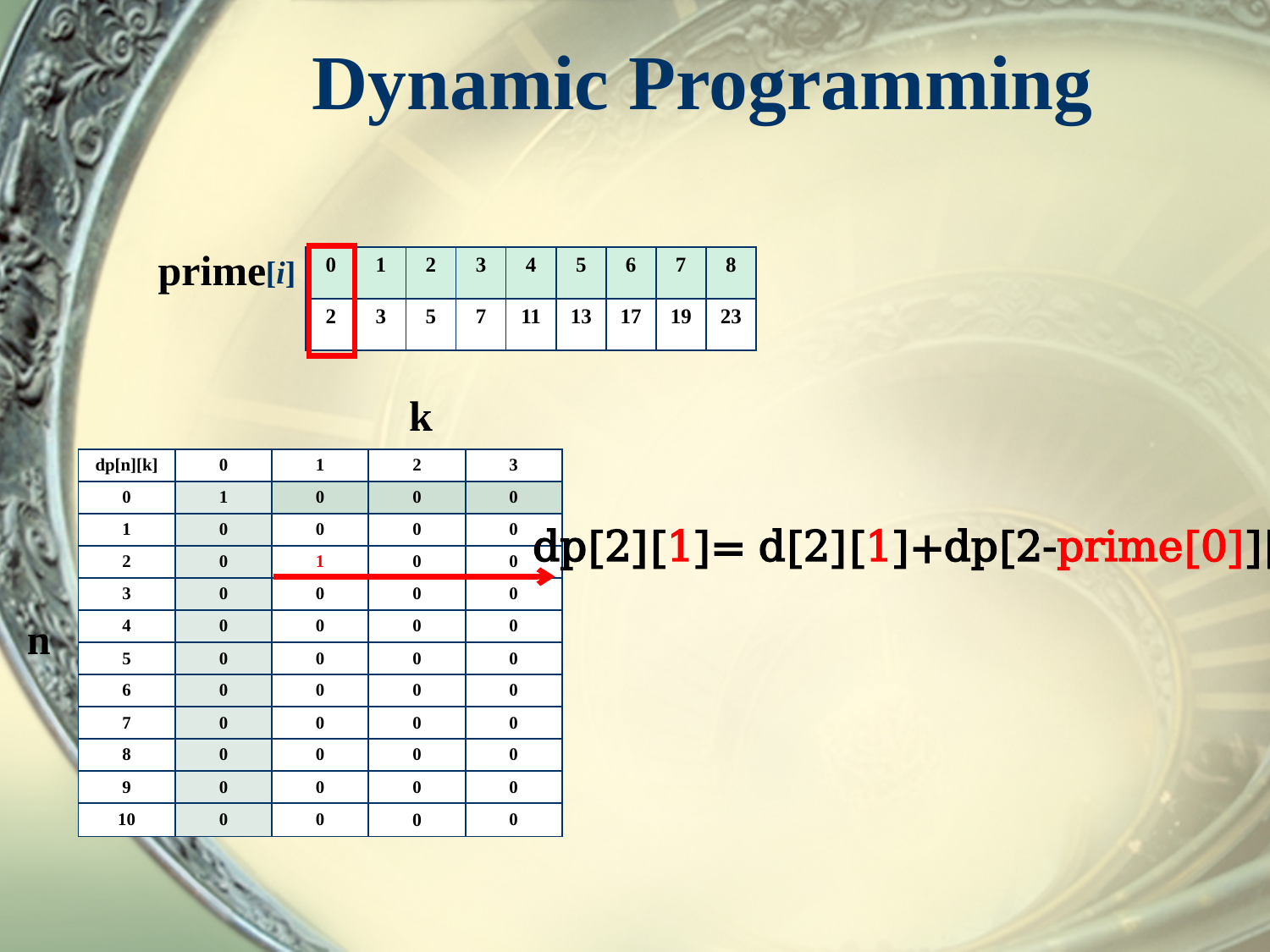

# Dynamic Programming
prime
[i]

| 0 | 1 | 2 | 3 | 4 | 5 | 6 | 7 | 8 |
| --- | --- | --- | --- | --- | --- | --- | --- | --- |
| 2 | 3 | 5 | 7 | 11 | 13 | 17 | 19 | 23 |
k
| dp[n][k] | 0 | 1 | 2 | 3 |
| --- | --- | --- | --- | --- |
| 0 | 1 | 0 | 0 | 0 |
| 1 | 0 | 0 | 0 | 0 |
| 2 | 0 | 1 | 0 | 0 |
| 3 | 0 | 0 | 0 | 0 |
| 4 | 0 | 0 | 0 | 0 |
| 5 | 0 | 0 | 0 | 0 |
| 6 | 0 | 0 | 0 | 0 |
| 7 | 0 | 0 | 0 | 0 |
| 8 | 0 | 0 | 0 | 0 |
| 9 | 0 | 0 | 0 | 0 |
| 10 | 0 | 0 | 0 | 0 |
dp[2][1]= d[2][1]+dp[2-prime[0]][0]
n